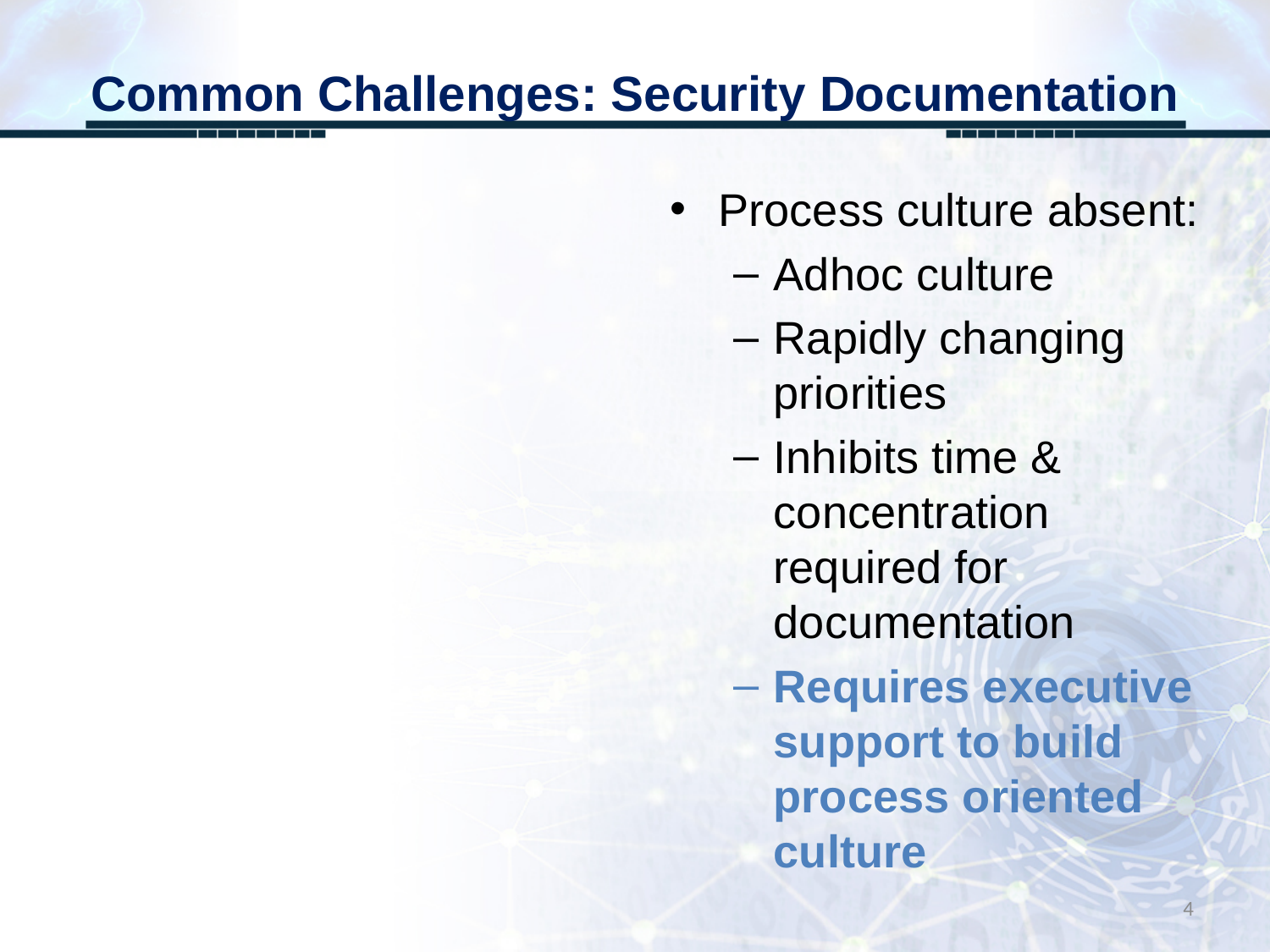

# Common Challenges: Security Documentation
Process culture absent:
Adhoc culture
Rapidly changing priorities
Inhibits time & concentration required for documentation
Requires executive support to build process oriented culture
4